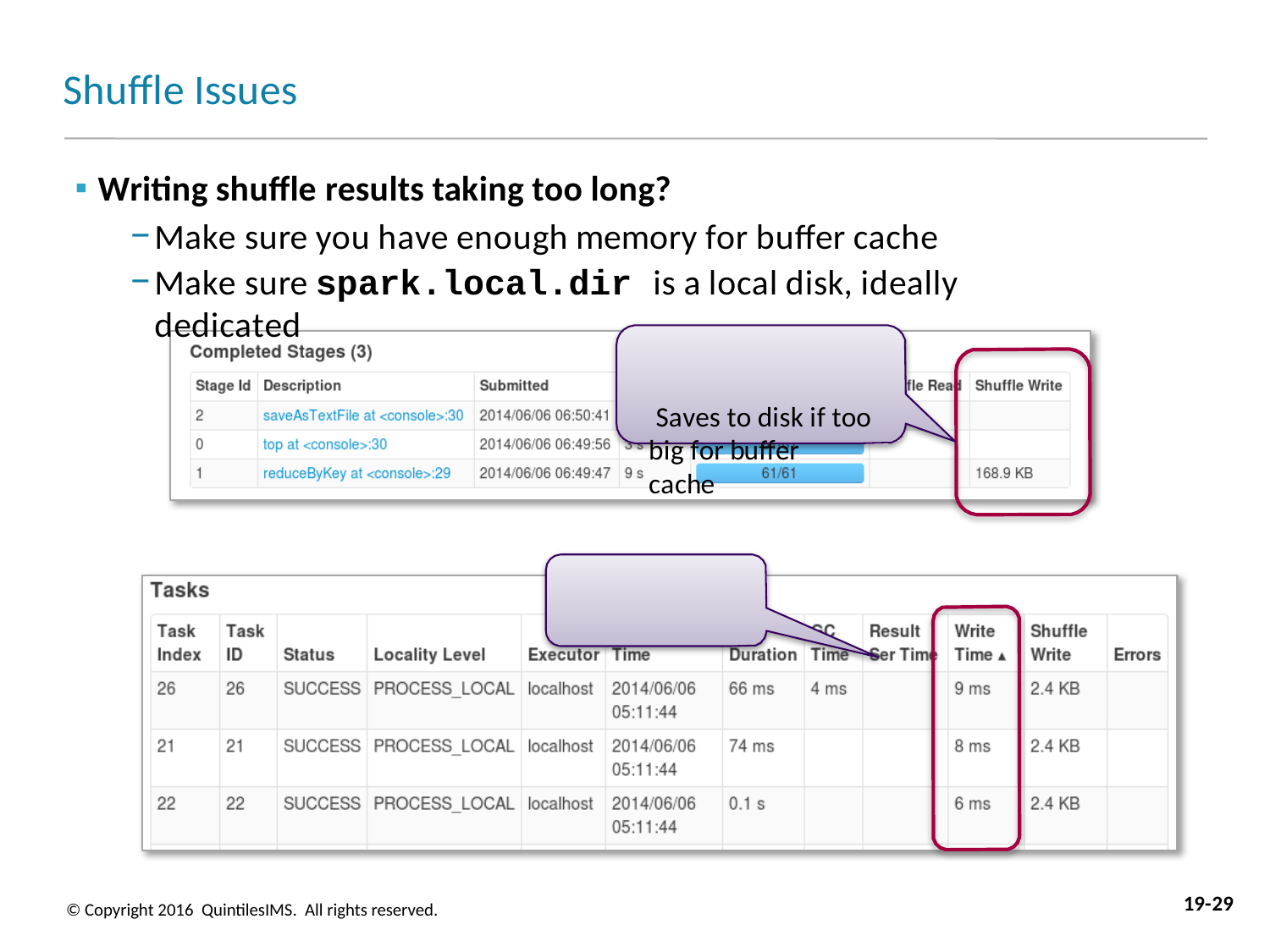

# Shuffle Issues
Writing shuffle results taking too long?
Make sure you have enough memory for buffer cache
Make sure spark.local.dir is a local disk, ideally dedicated

Saves to disk if too big for buffer cache

19-29
© Copyright 2016  QuintilesIMS.  All rights reserved.